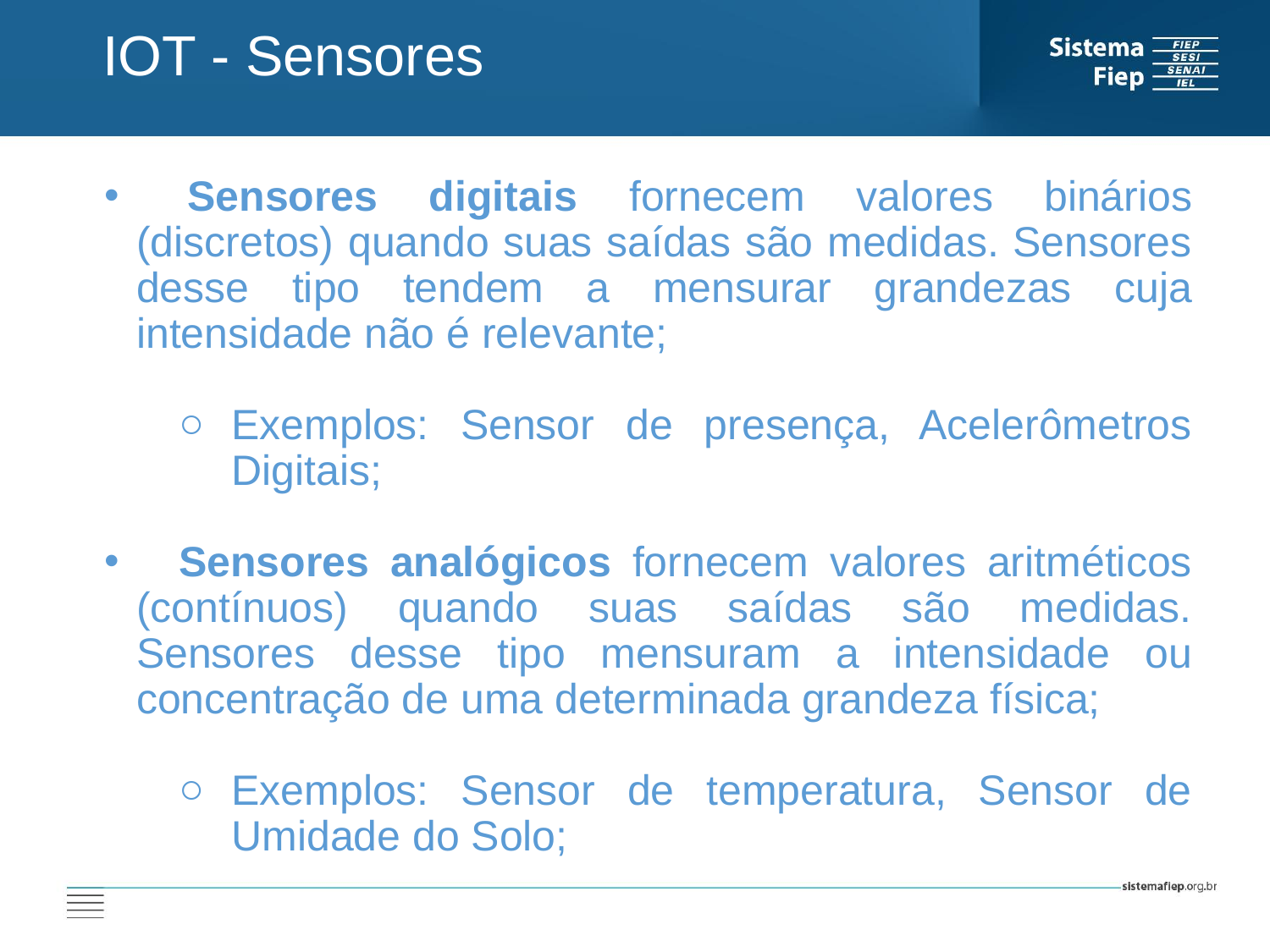

IOT - Sensores

 Sensores digitais fornecem valores binários (discretos) quando suas saídas são medidas. Sensores desse tipo tendem a mensurar grandezas cuja intensidade não é relevante;

Exemplos: Sensor de presença, Acelerômetros Digitais;

  Sensores analógicos fornecem valores aritméticos (contínuos) quando suas saídas são medidas. Sensores desse tipo mensuram a intensidade ou concentração de uma determinada grandeza física;

Exemplos: Sensor de temperatura, Sensor de Umidade do Solo;

AT